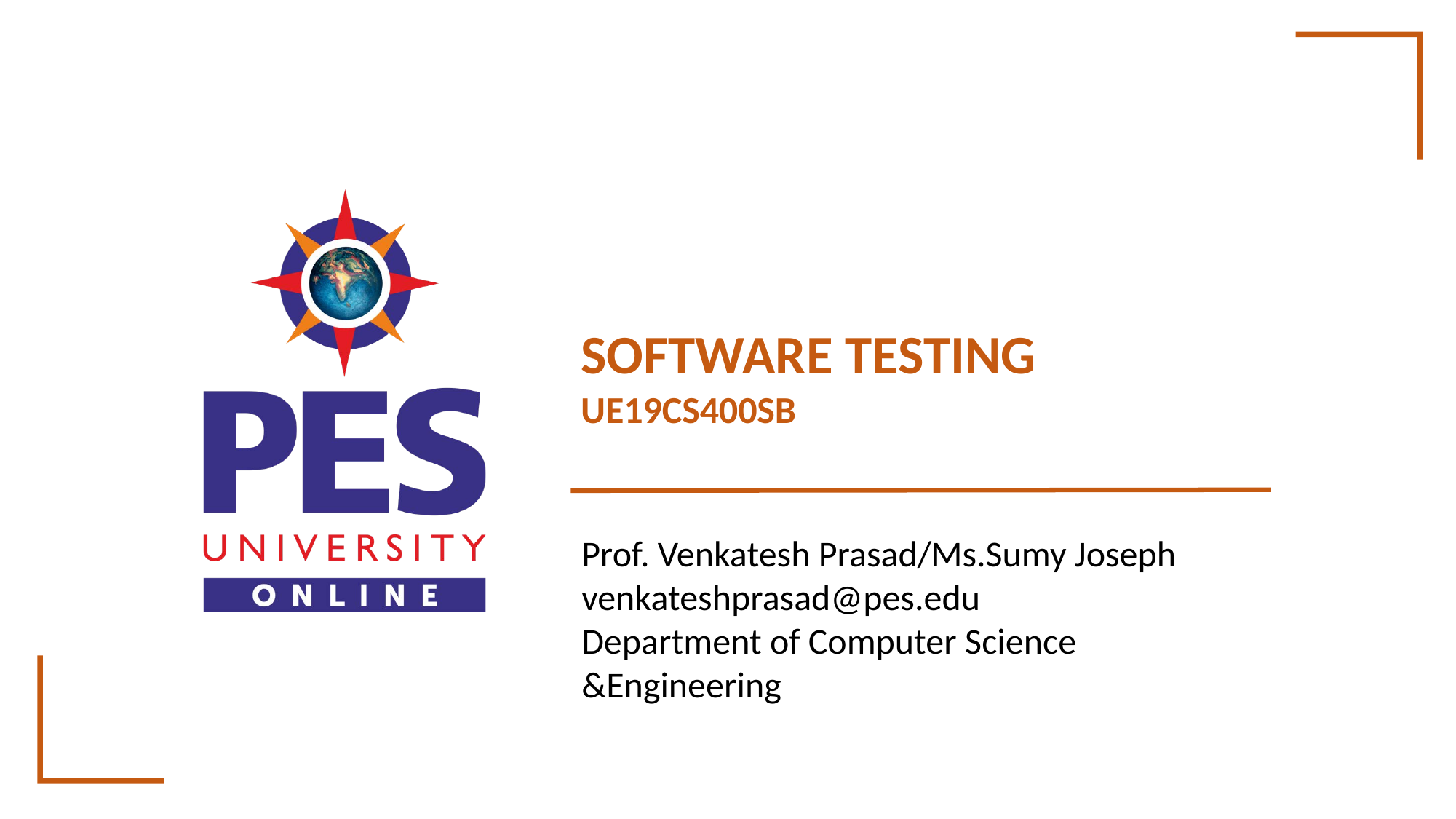

OBJECT ORIENTED MODELLING & DESIGN (OOMD)

SOFTWARE TESTING
UE19CS400SB

Prof. Venkatesh Prasad/Ms.Sumy Joseph
venkateshprasad@pes.edu
Department of Computer Science &Engineering